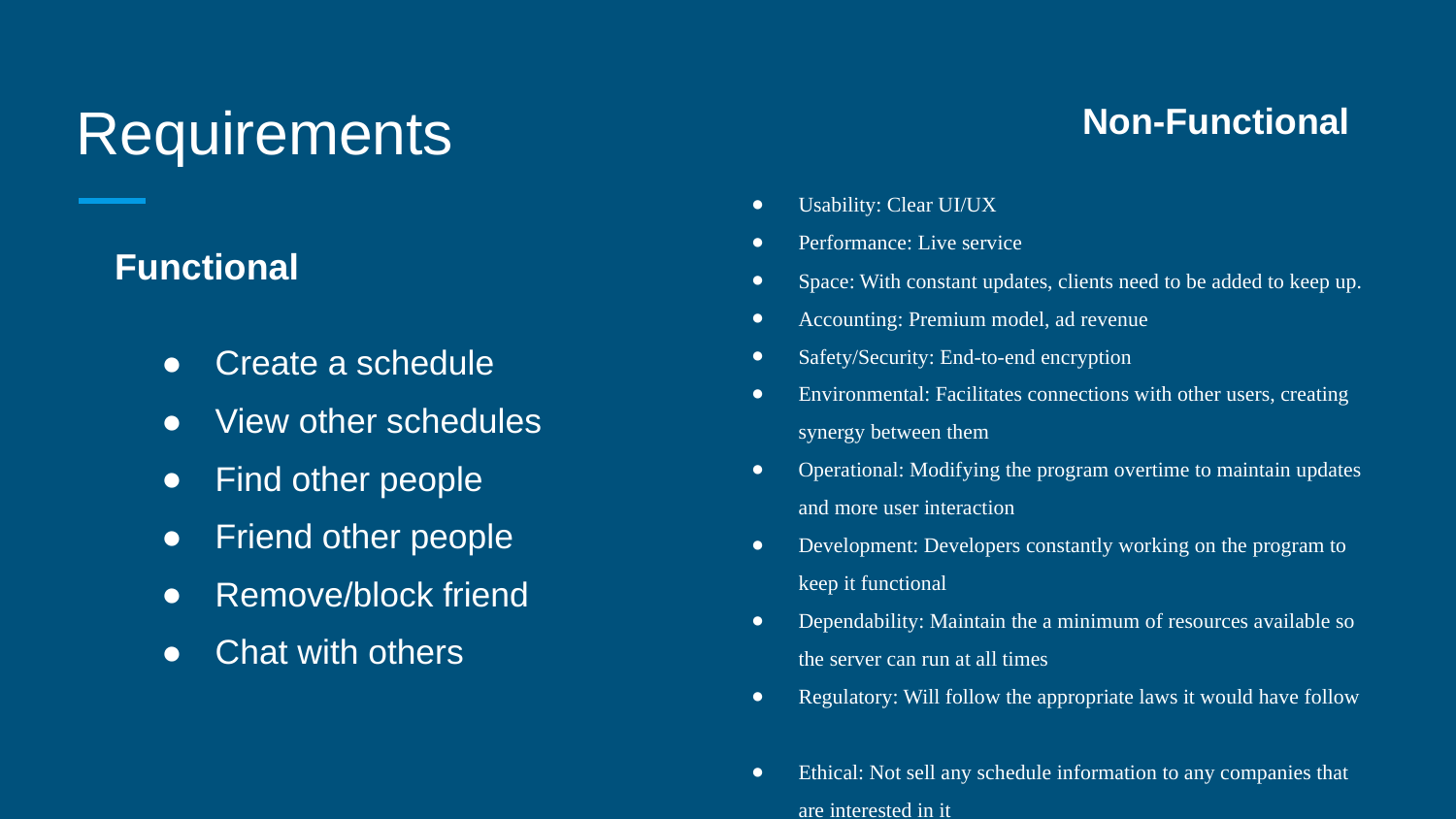

# Requirements
Non-Functional
Usability: Clear UI/UX
Performance: Live service
Space: With constant updates, clients need to be added to keep up.
Accounting: Premium model, ad revenue
Safety/Security: End-to-end encryption
Environmental: Facilitates connections with other users, creating synergy between them
Operational: Modifying the program overtime to maintain updates and more user interaction
Development: Developers constantly working on the program to keep it functional
Dependability: Maintain the a minimum of resources available so the server can run at all times
Regulatory: Will follow the appropriate laws it would have follow
Ethical: Not sell any schedule information to any companies that are interested in it
Functional
Create a schedule
View other schedules
Find other people
Friend other people
Remove/block friend
Chat with others